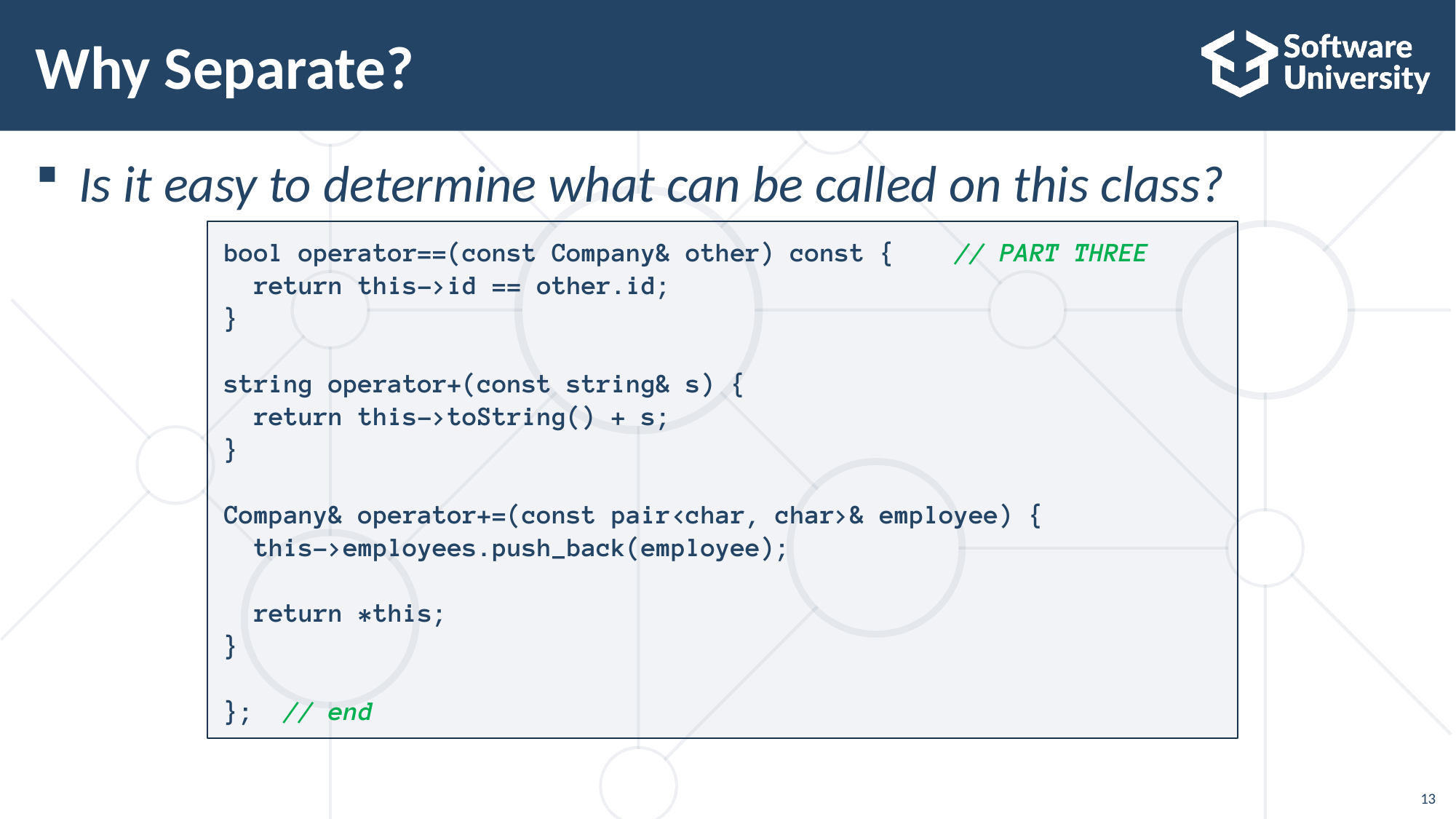

# Why Separate?
Is it easy to determine what can be called on this class?
bool operator==(const Company& other) const {    // PART THREE
  return this->id == other.id;
}

string operator+(const string& s) {
  return this->toString() + s;
}

Company& operator+=(const pair<char, char>& employee) {
  this->employees.push_back(employee);

  return *this;
}

};  // end
13